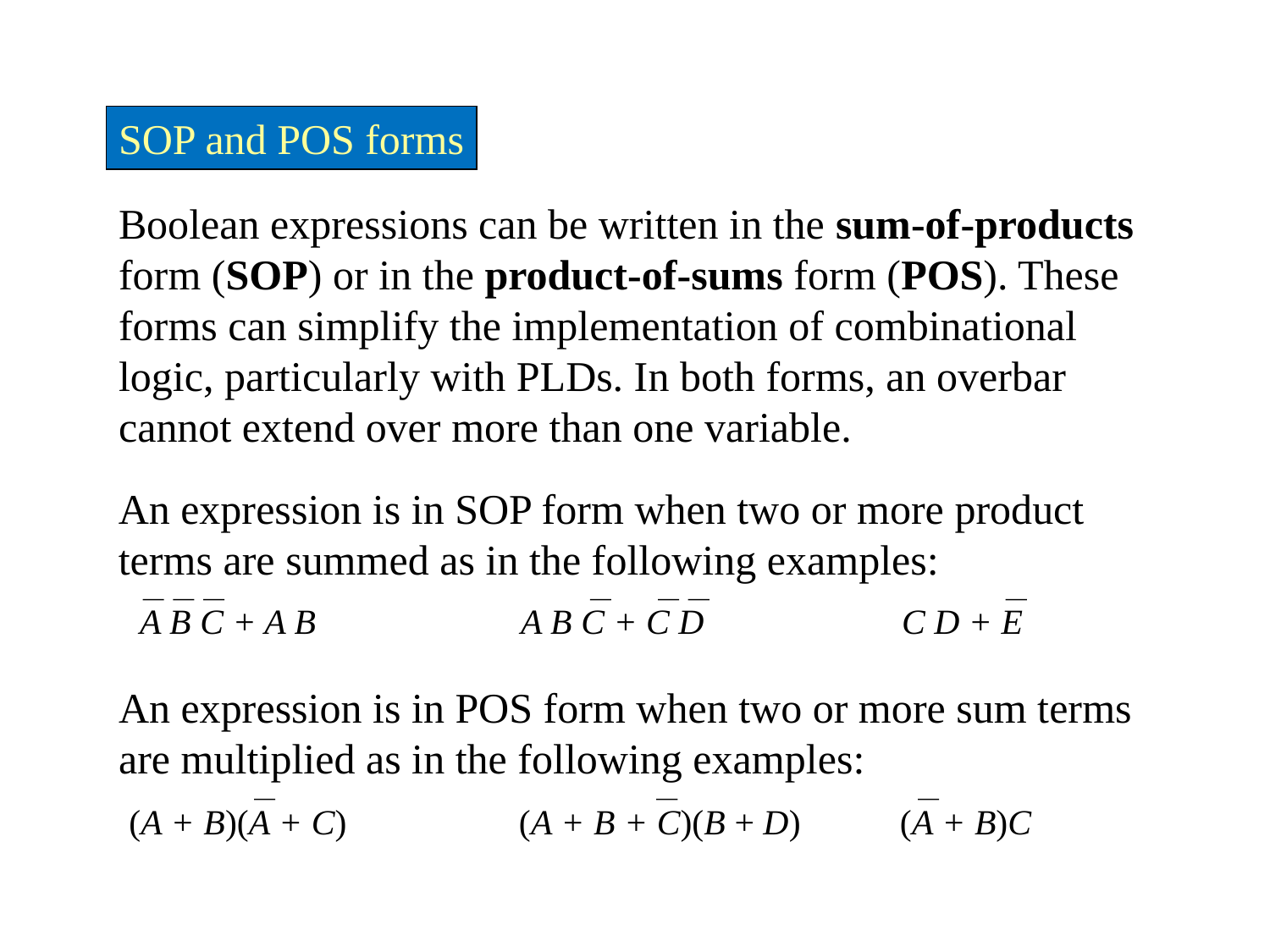

SOP and POS forms
Boolean expressions can be written in the sum-of-products form (SOP) or in the product-of-sums form (POS). These forms can simplify the implementation of combinational logic, particularly with PLDs. In both forms, an overbar cannot extend over more than one variable.

An expression is in SOP form when two or more product terms are summed as in the following examples:
A B C + A B           	A B C + C D		C D + E

An expression is in POS form when two or more sum terms are multiplied as in the following examples:
(A + B)(A + C)          	 (A + B + C)(B + D) 	 (A + B)C

16